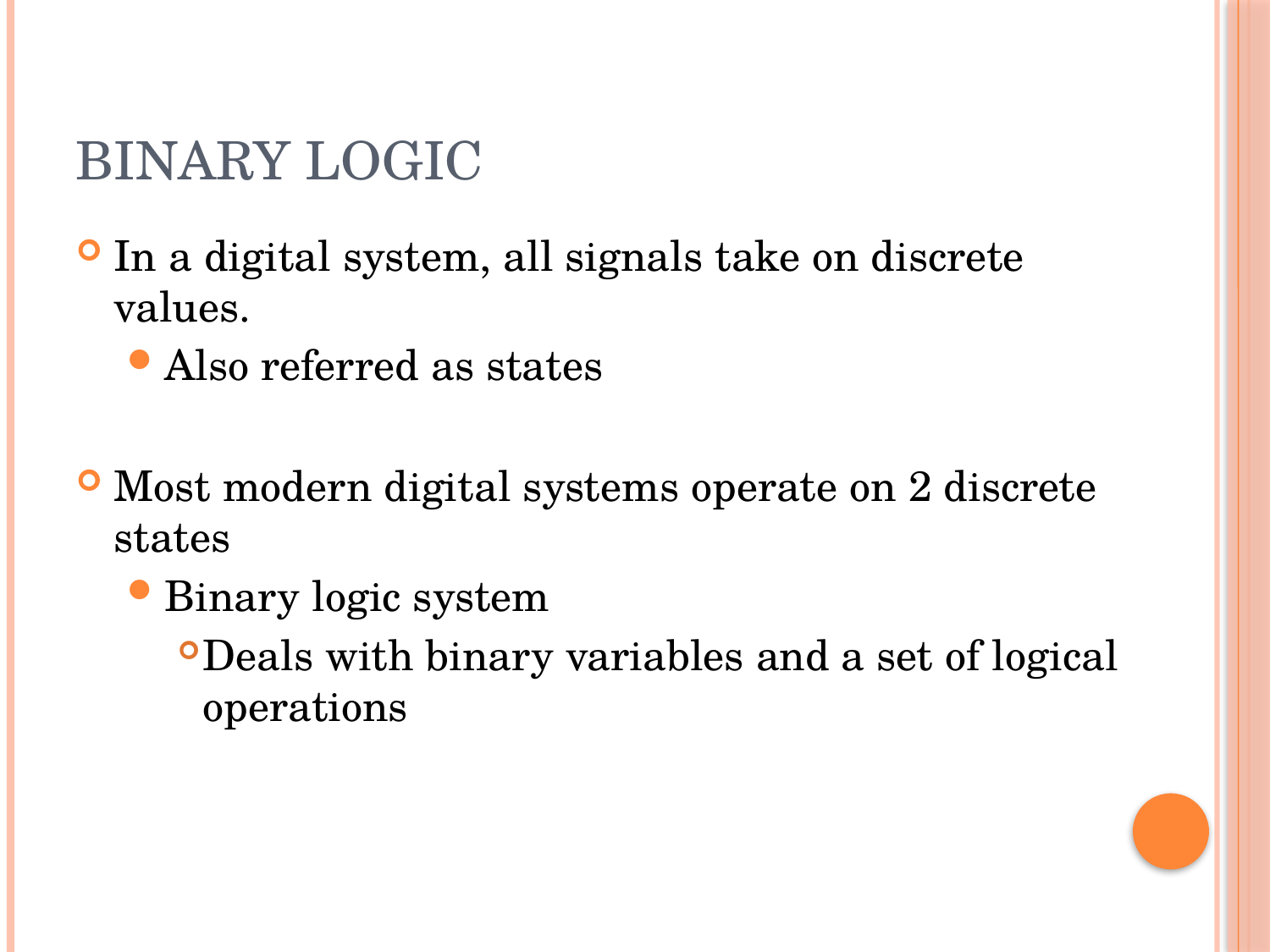

# Binary Logic
In a digital system, all signals take on discrete values.
Also referred as states

Most modern digital systems operate on 2 discrete states
Binary logic system
Deals with binary variables and a set of logical operations